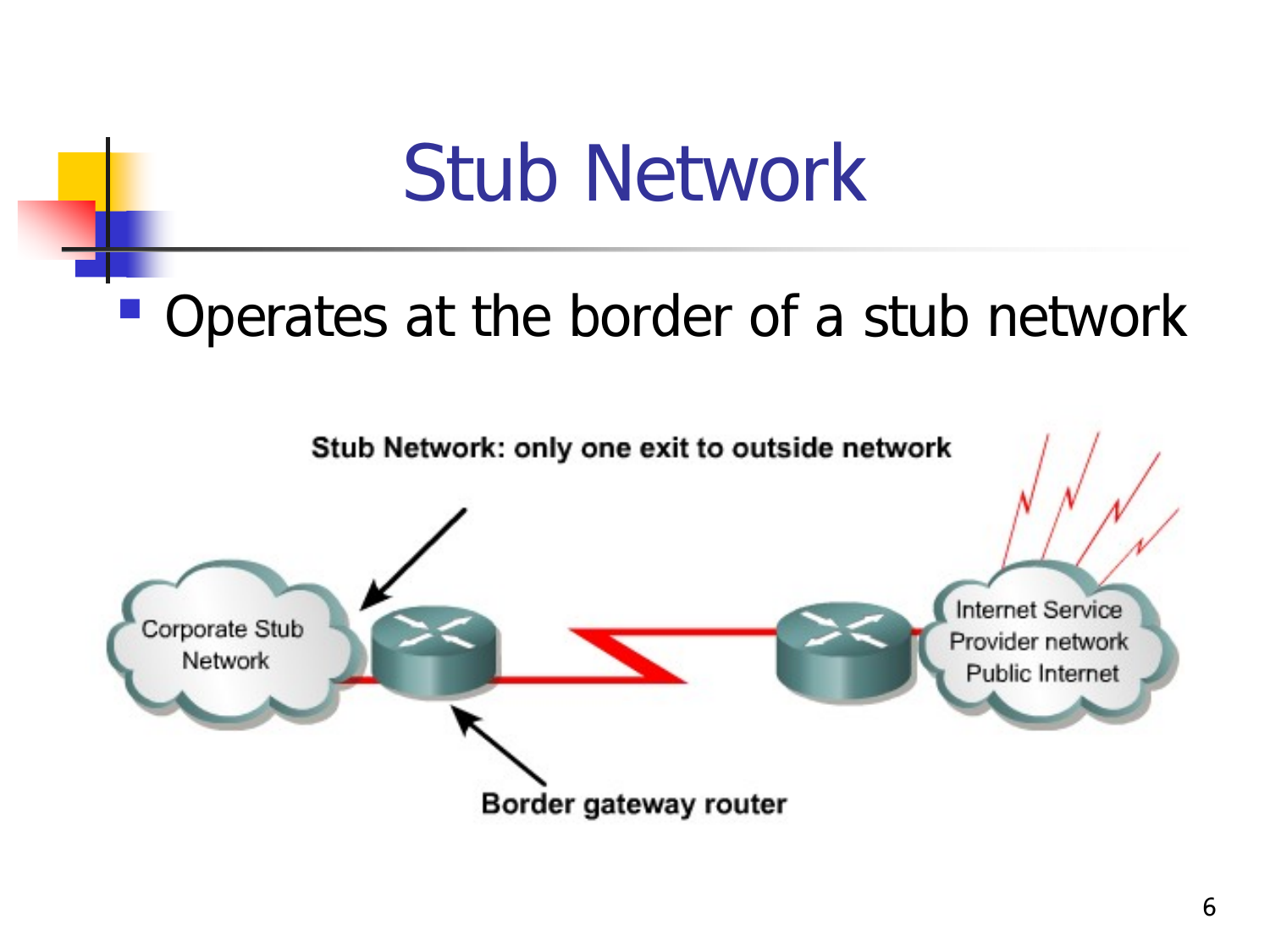

# Stub Network
Operates at the border of a stub network

6